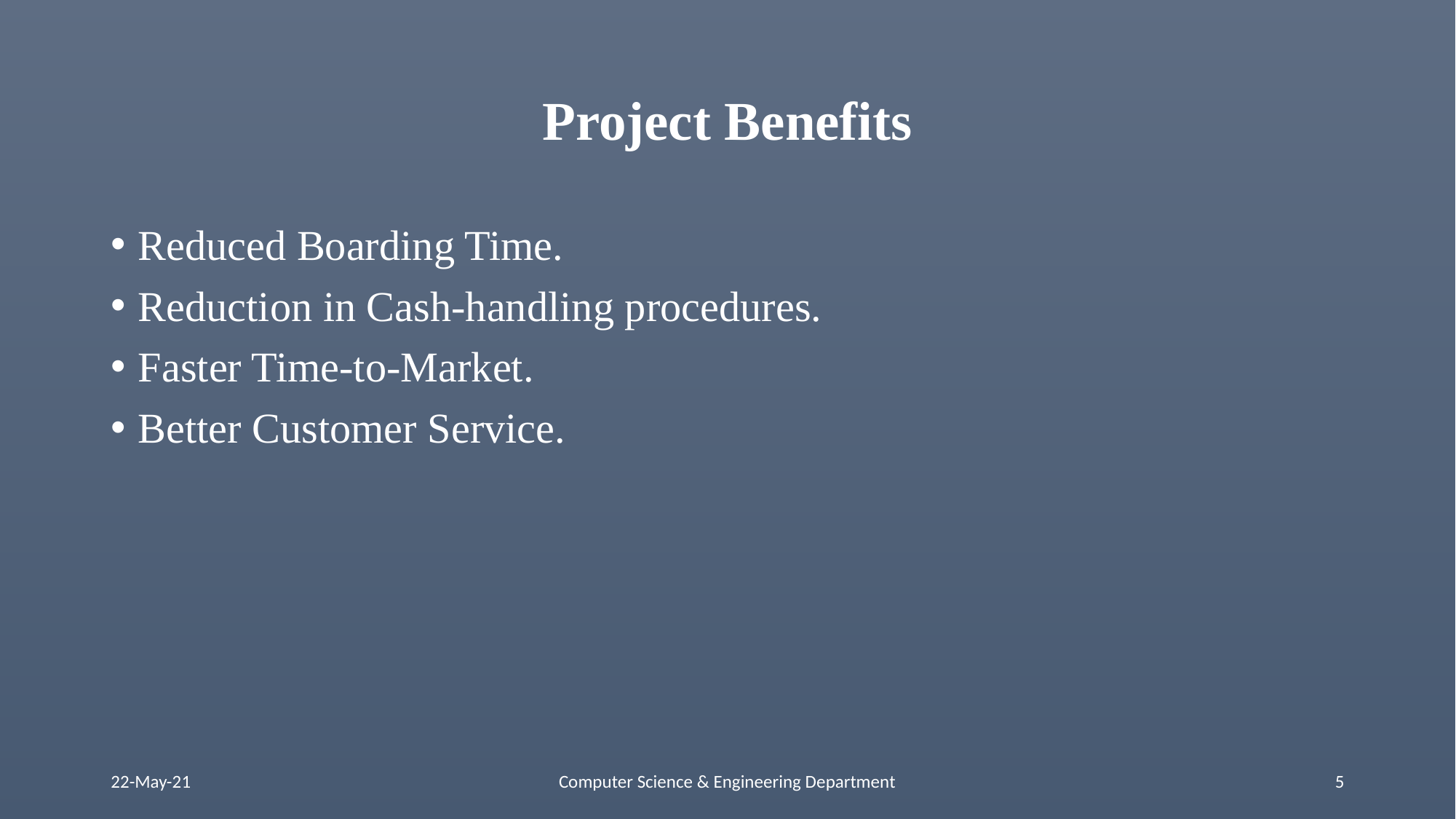

# Project Benefits
Reduced Boarding Time.
Reduction in Cash-handling procedures.
Faster Time-to-Market.
Better Customer Service.

22-May-21
Computer Science & Engineering Department
5